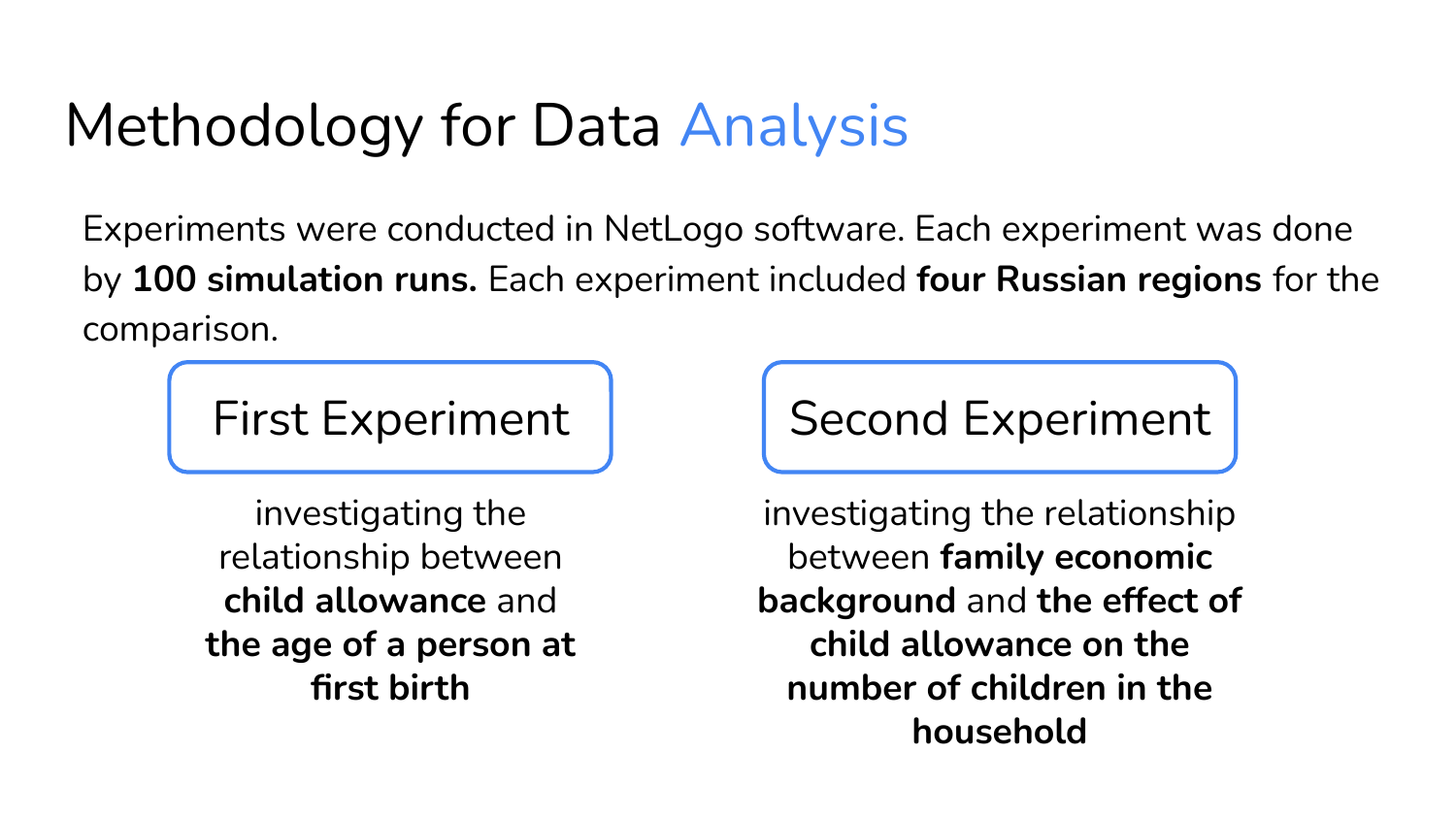

# Methodology for Data Analysis
Experiments were conducted in NetLogo software. Each experiment was done by 100 simulation runs. Each experiment included four Russian regions for the comparison.

First Experiment

investigating the relationship between child allowance and the age of a person at first birth
Second Experiment

investigating the relationship between family economic background and the effect of child allowance on the number of children in the household